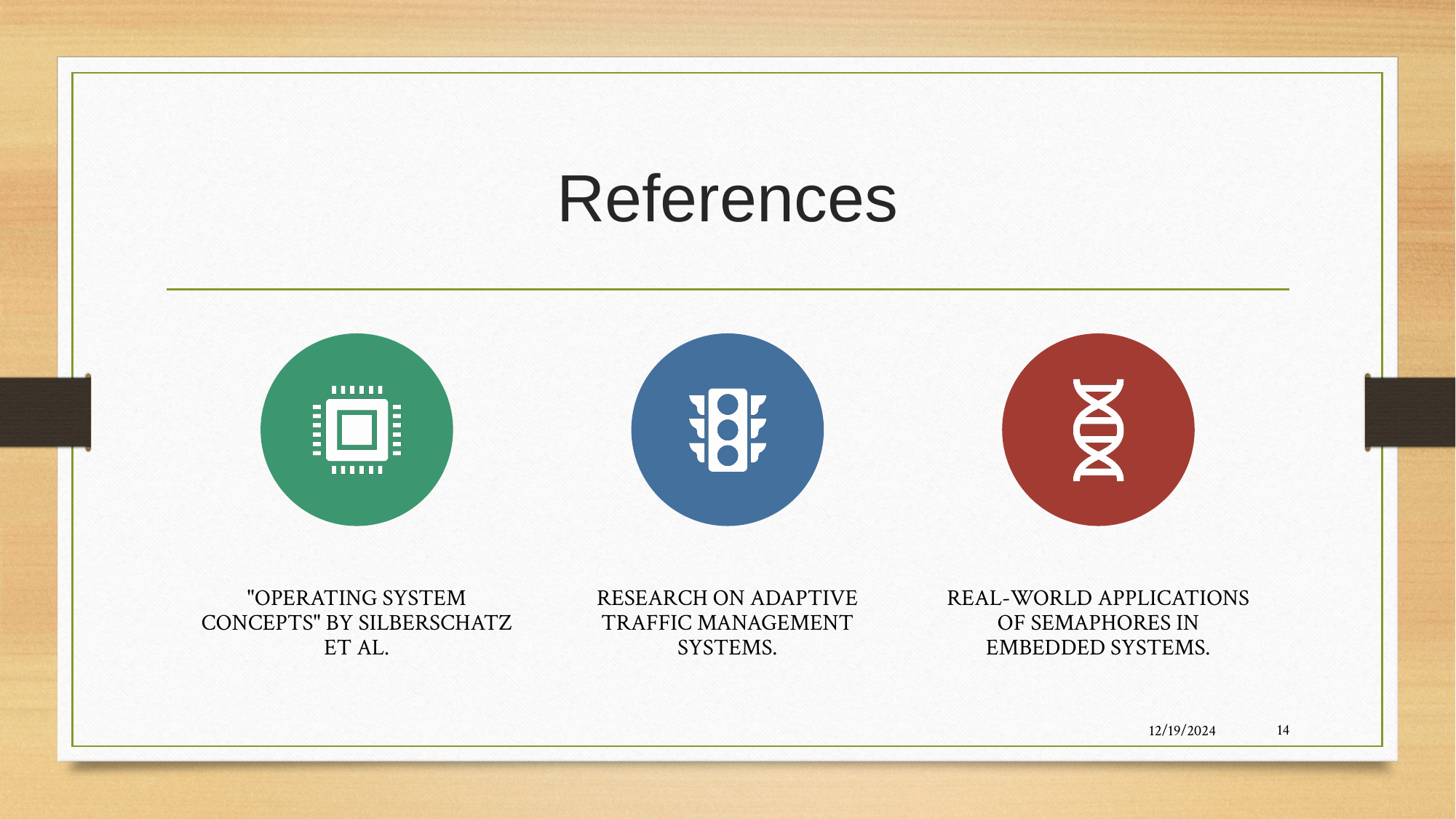

# References
"Operating System Concepts" by Silberschatz et al.
Research on adaptive traffic management systems.
Real-world applications of semaphores in embedded systems.

12/19/2024
14